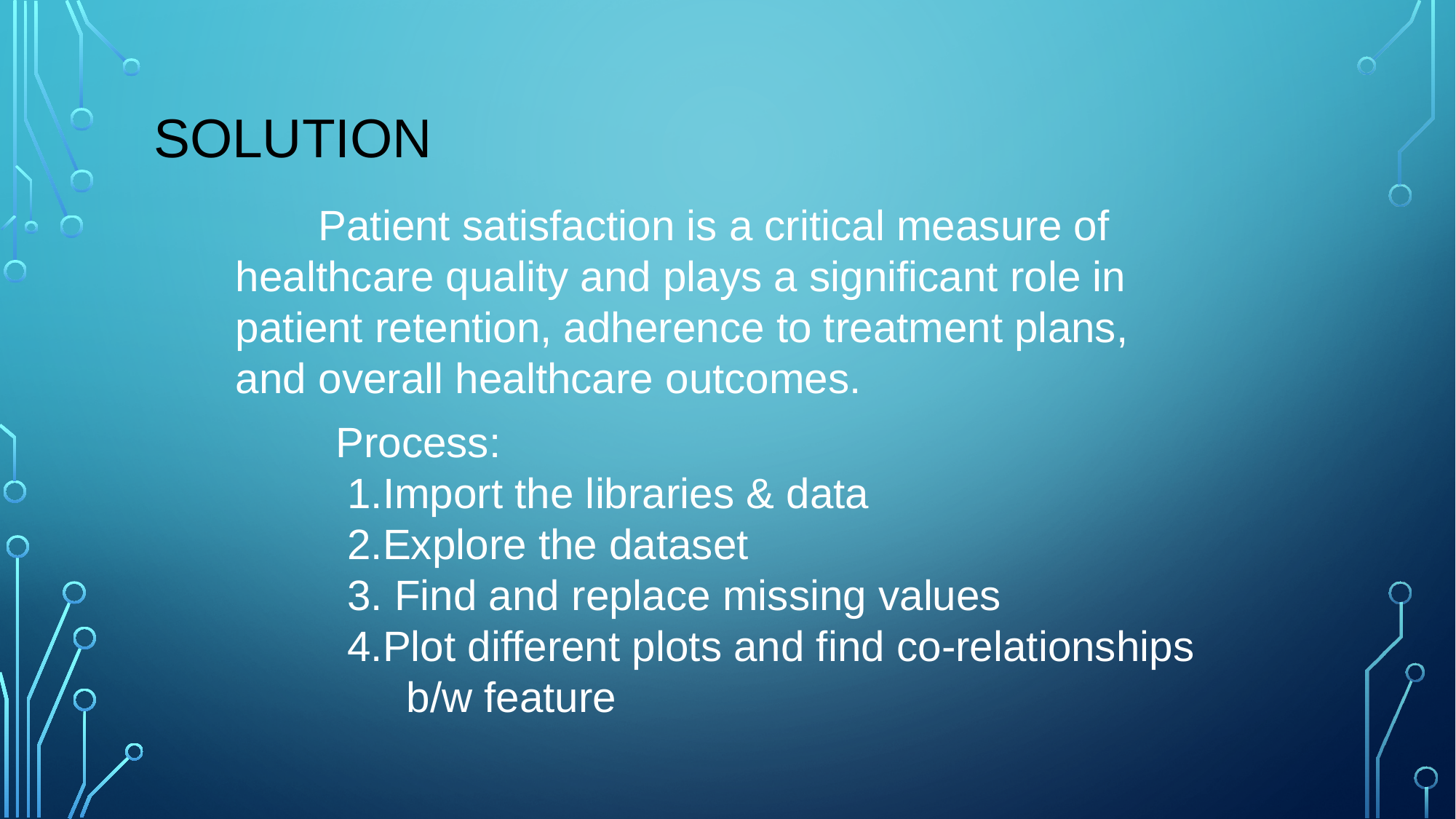

# Solution
       Patient satisfaction is a critical measure of healthcare quality and plays a significant role in patient retention, adherence to treatment plans, and overall healthcare outcomes.
Process:
 1.Import the libraries & data
 2.Explore the dataset
 3. Find and replace missing values
 4.Plot different plots and find co-relationships
      b/w feature